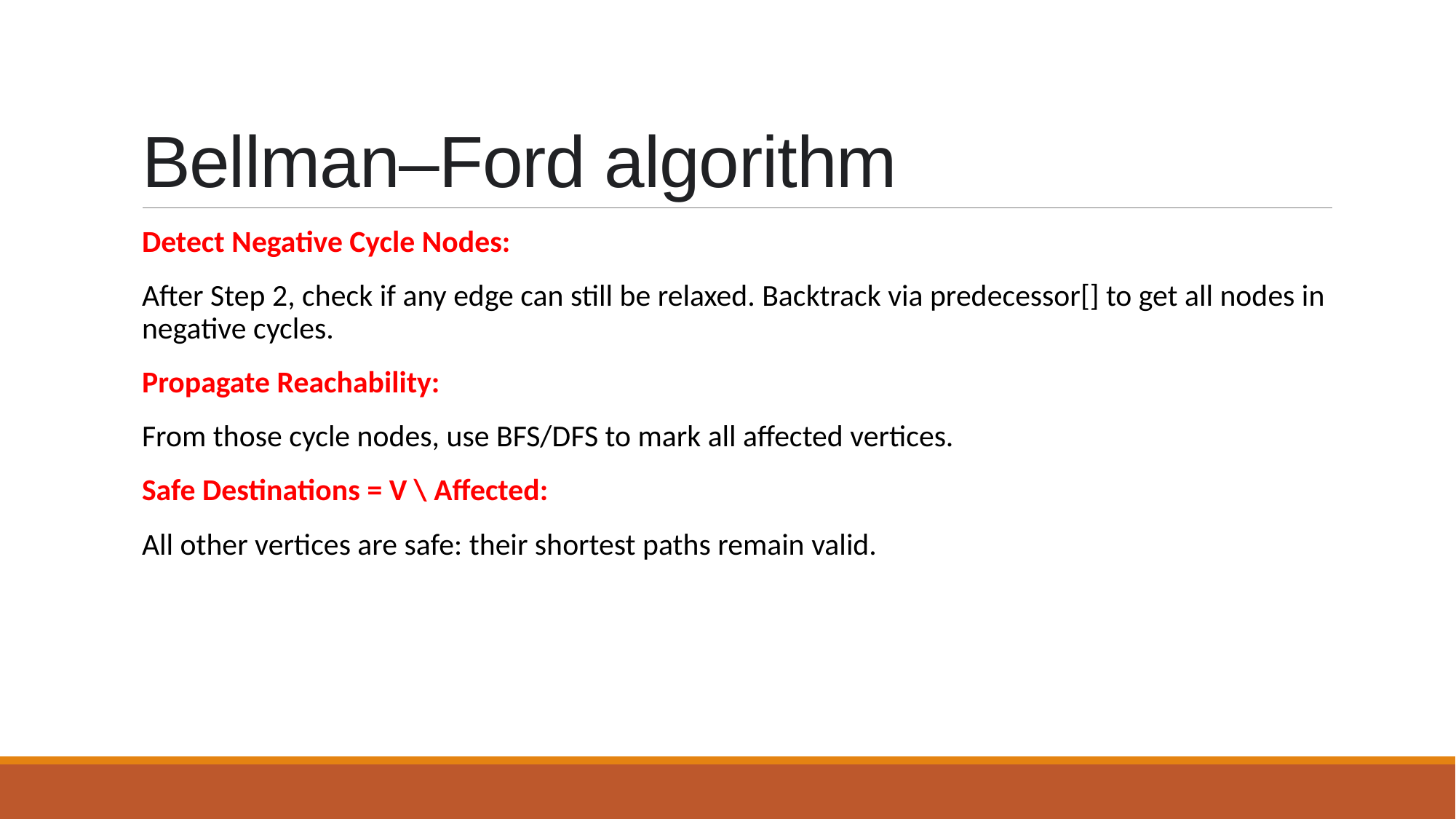

# Bellman–Ford algorithm
Detect Negative Cycle Nodes:
After Step 2, check if any edge can still be relaxed. Backtrack via predecessor[] to get all nodes in negative cycles.
Propagate Reachability:
From those cycle nodes, use BFS/DFS to mark all affected vertices.
Safe Destinations = V \ Affected:
All other vertices are safe: their shortest paths remain valid.